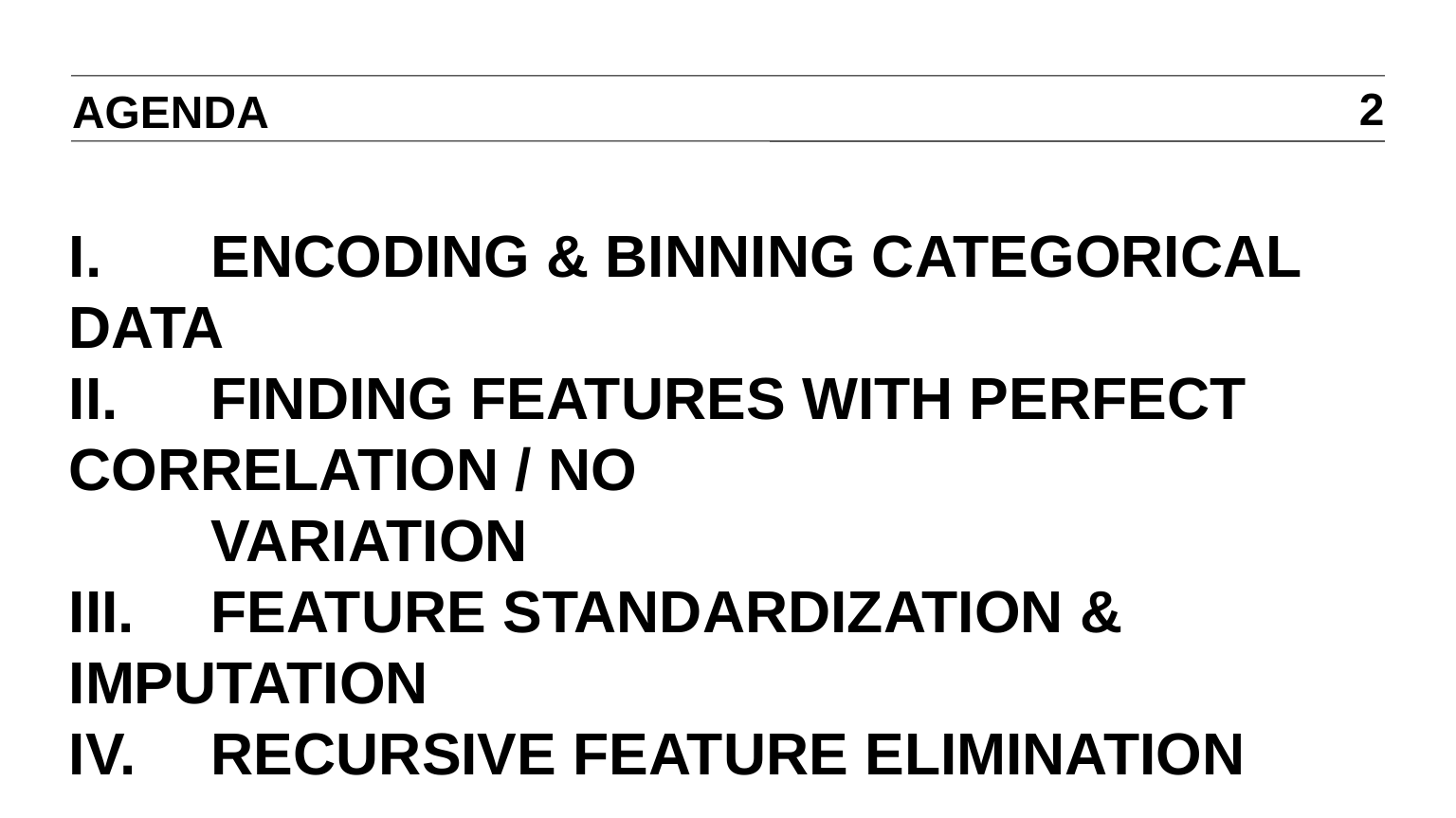

AGENDA
2
# I.	ENCODING & BINNING CATEGORICAL DATA II.   	FINDING FEATURES WITH PERFECT CORRELATION / NO VARIATION iii.	Feature standardization & imputation IV.   	Recursive feature elimination